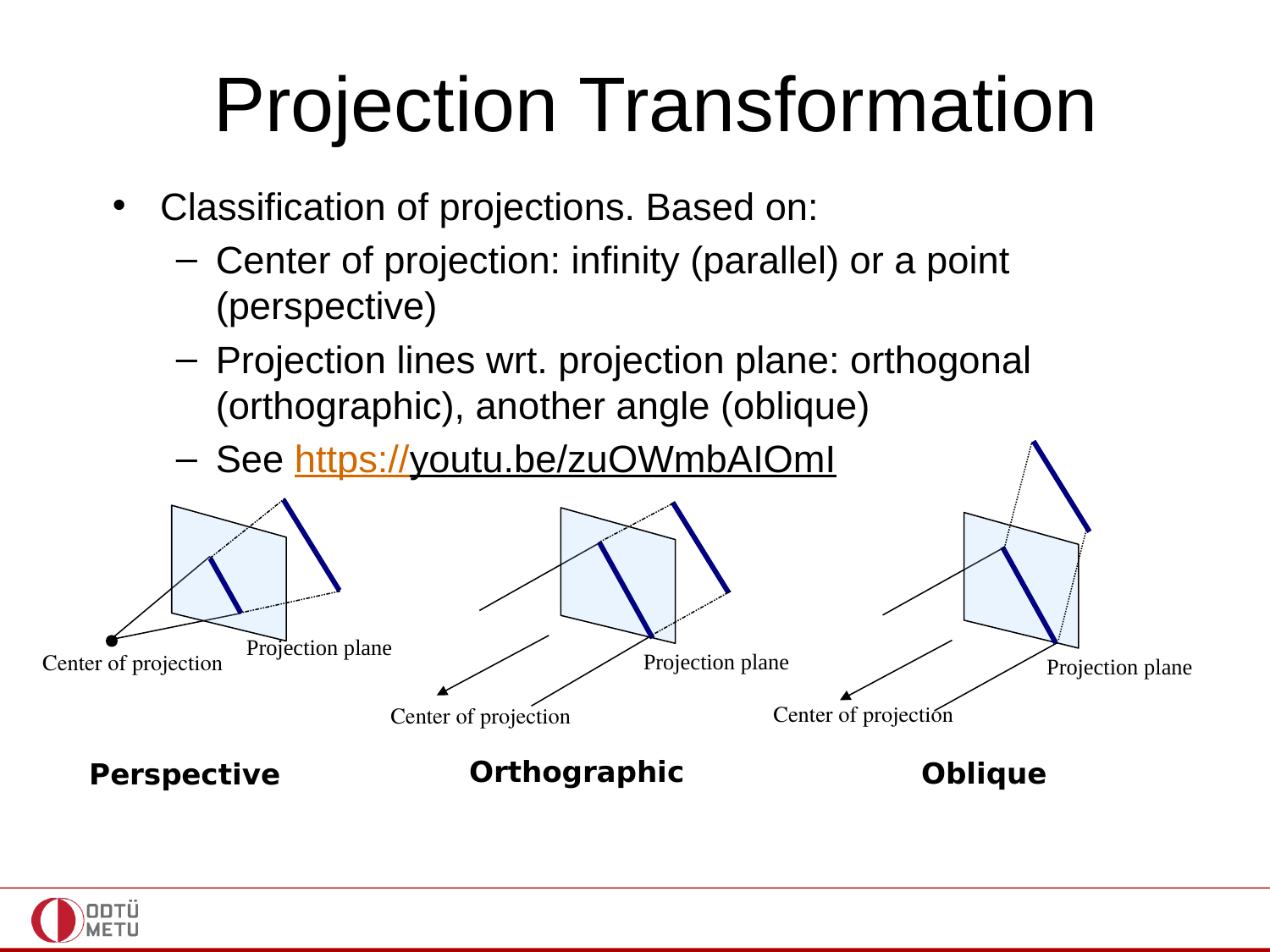

Projection Transformation
Classification of projections. Based on:
Center of projection: infinity (parallel) or a point (perspective)
Projection lines wrt. projection plane: orthogonal (orthographic), another angle (oblique)
See https://youtu.be/zuOWmbAIOmI

Projection plane

Center of projection
Projection plane
Projection plane
Center of projection
Center of projection
Orthographic
Oblique
Perspective